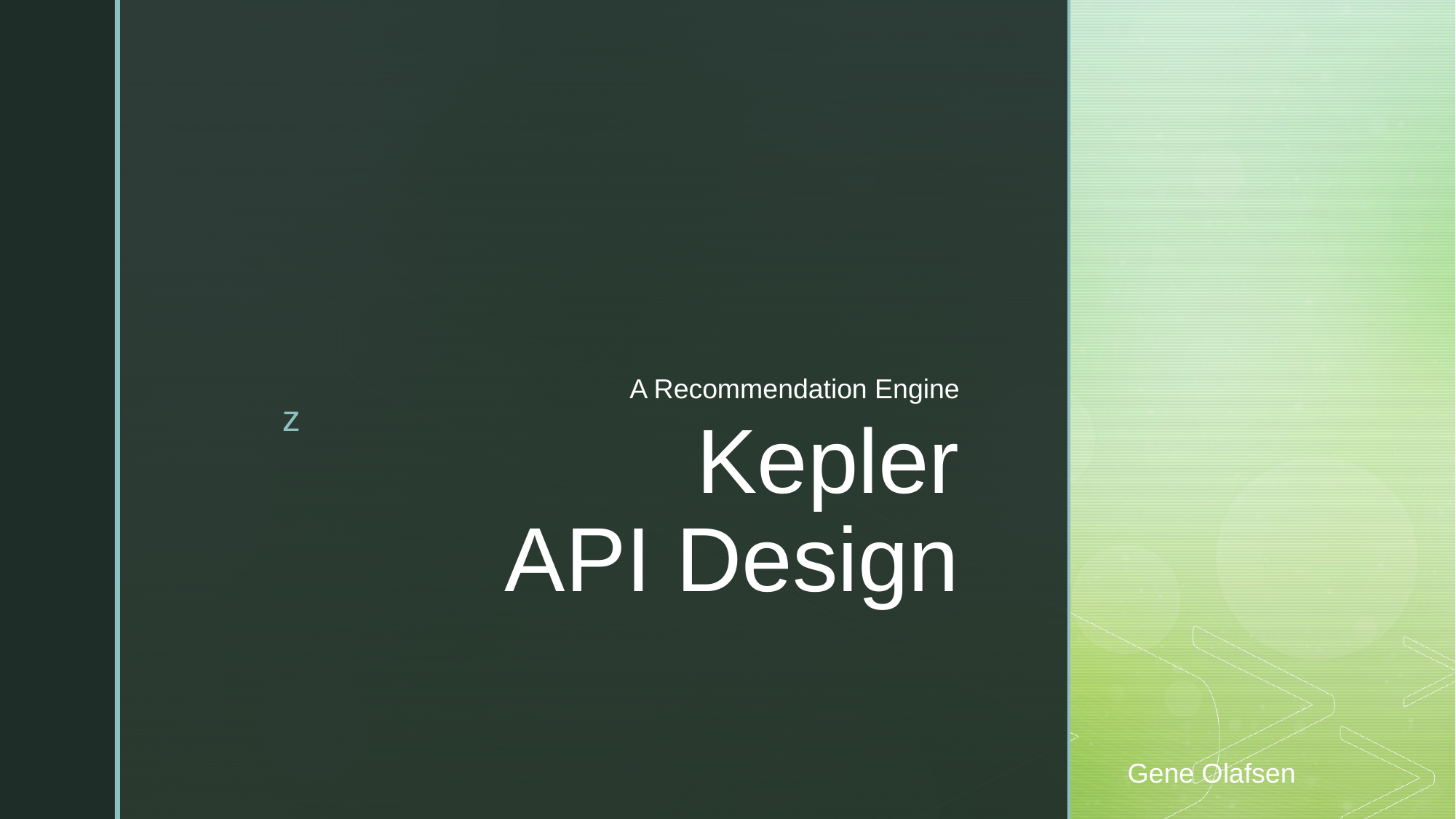

A Recommendation Engine
# Kepler API Design
Gene Olafsen